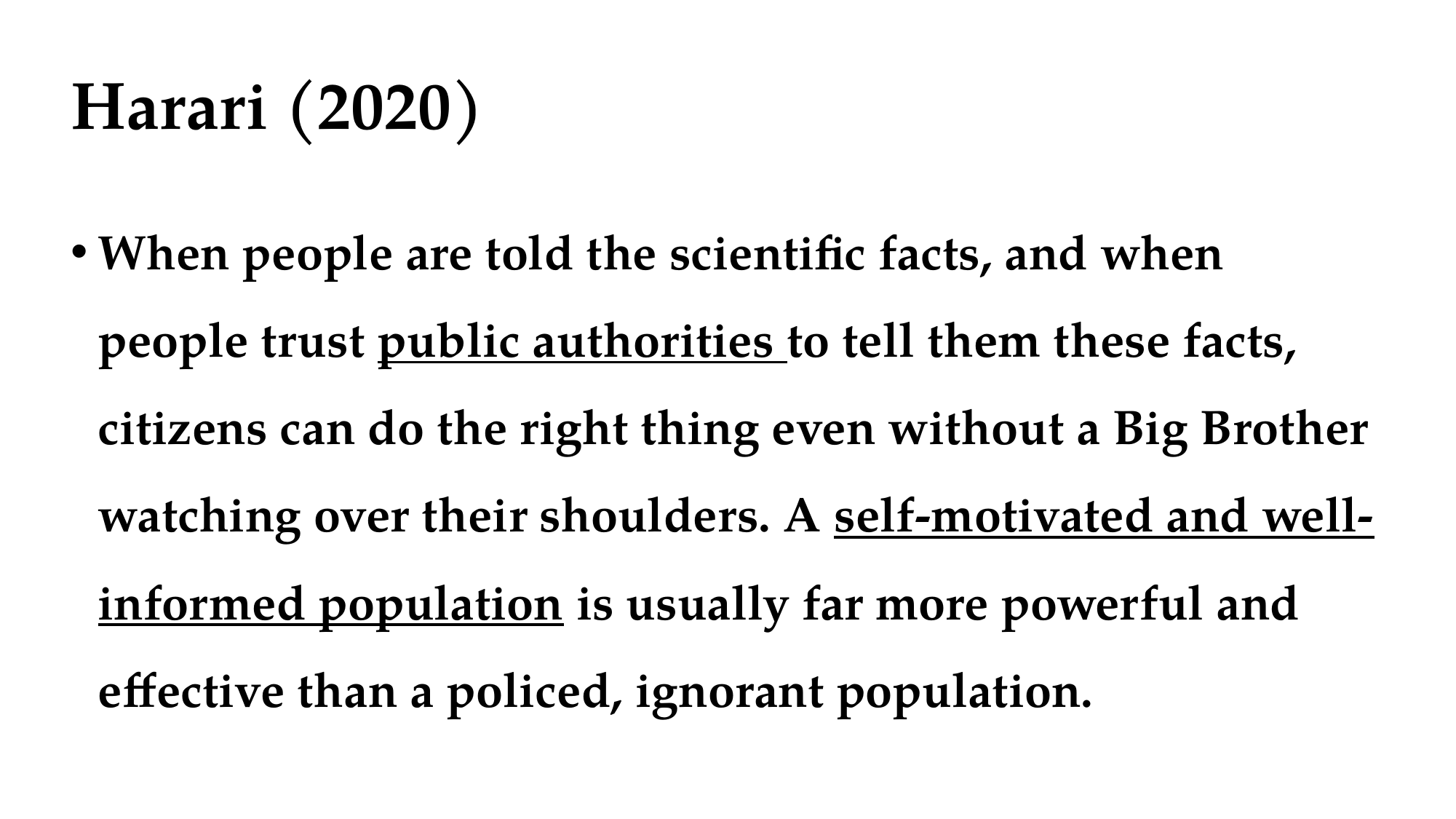

# Harari (2020)
When people are told the scientific facts, and when people trust public authorities to tell them these facts, citizens can do the right thing even without a Big Brother watching over their shoulders. A self-motivated and well-informed population is usually far more powerful and effective than a policed, ignorant population.